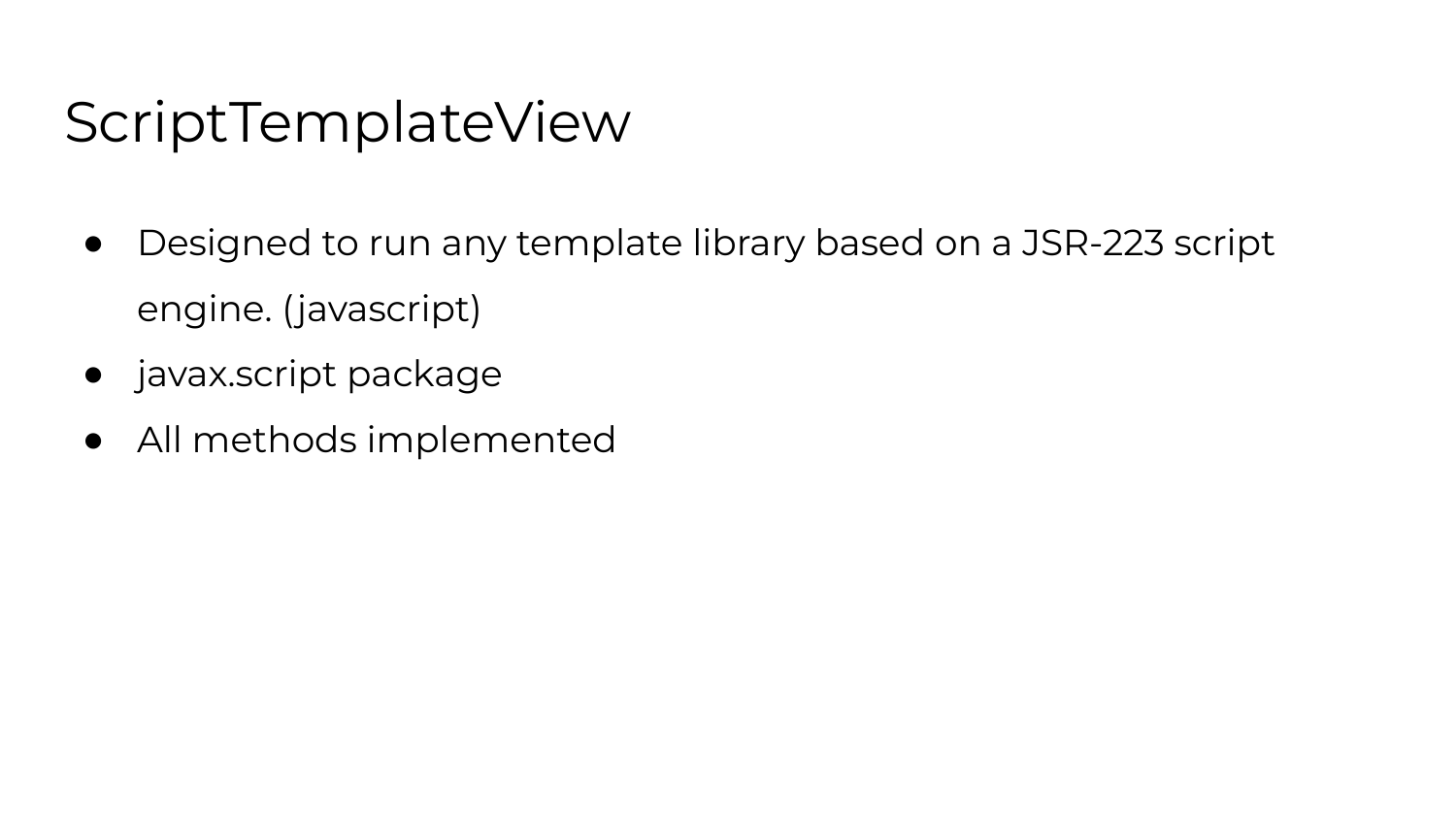

# ScriptTemplateView
Designed to run any template library based on a JSR-223 script engine. (javascript)
javax.script package
All methods implemented